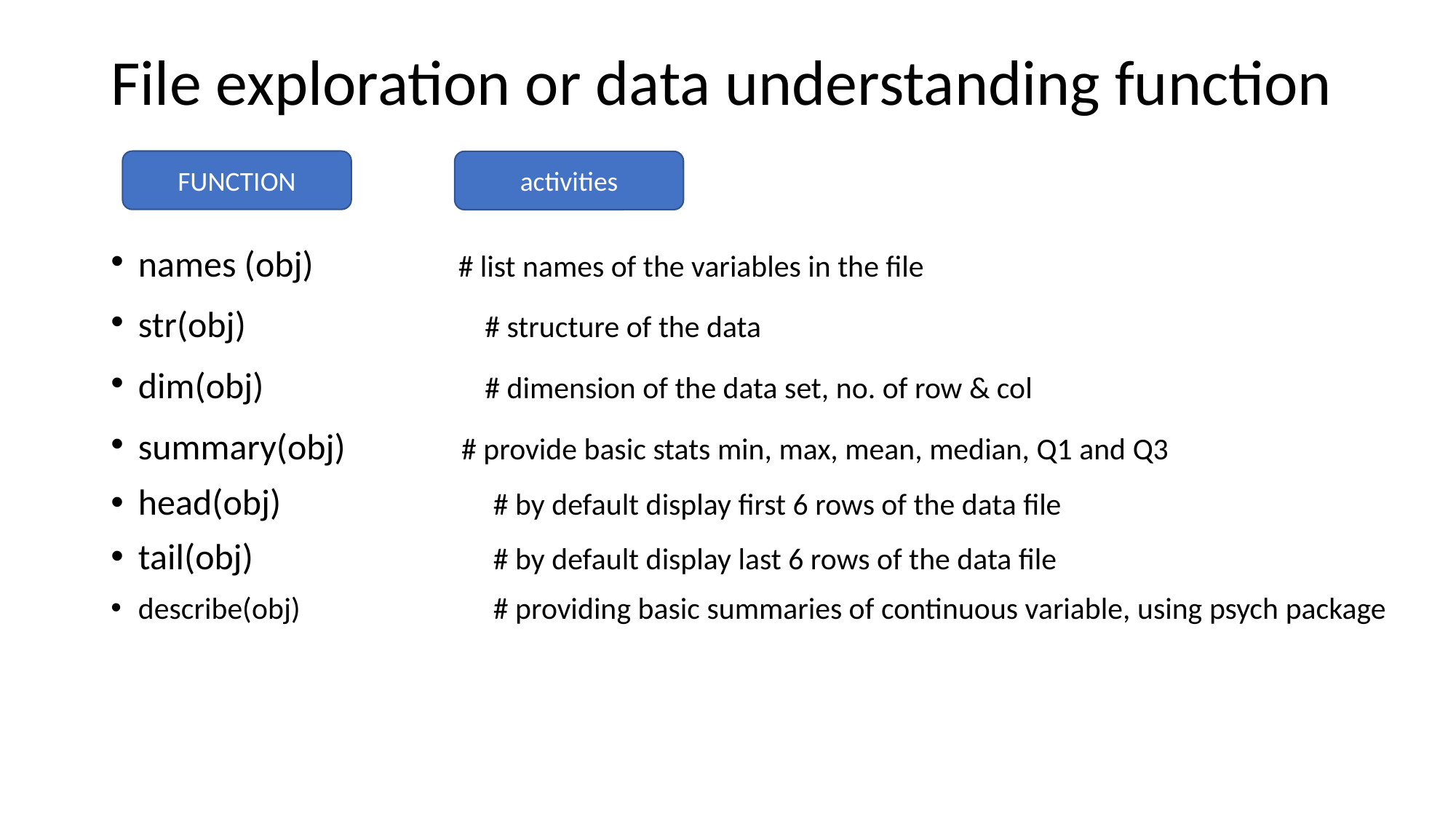

# File exploration or data understanding function
FUNCTION
activities
names (obj)               # list names of the variables in the file
str(obj) 		  # structure of the data
dim(obj) 		  # dimension of the data set, no. of row & col
summary(obj)            # provide basic stats min, max, mean, median, Q1 and Q3
head(obj) 		    # by default display first 6 rows of the data file
tail(obj) 		    # by default display last 6 rows of the data file
describe(obj) 		    # providing basic summaries of continuous variable, using psych package